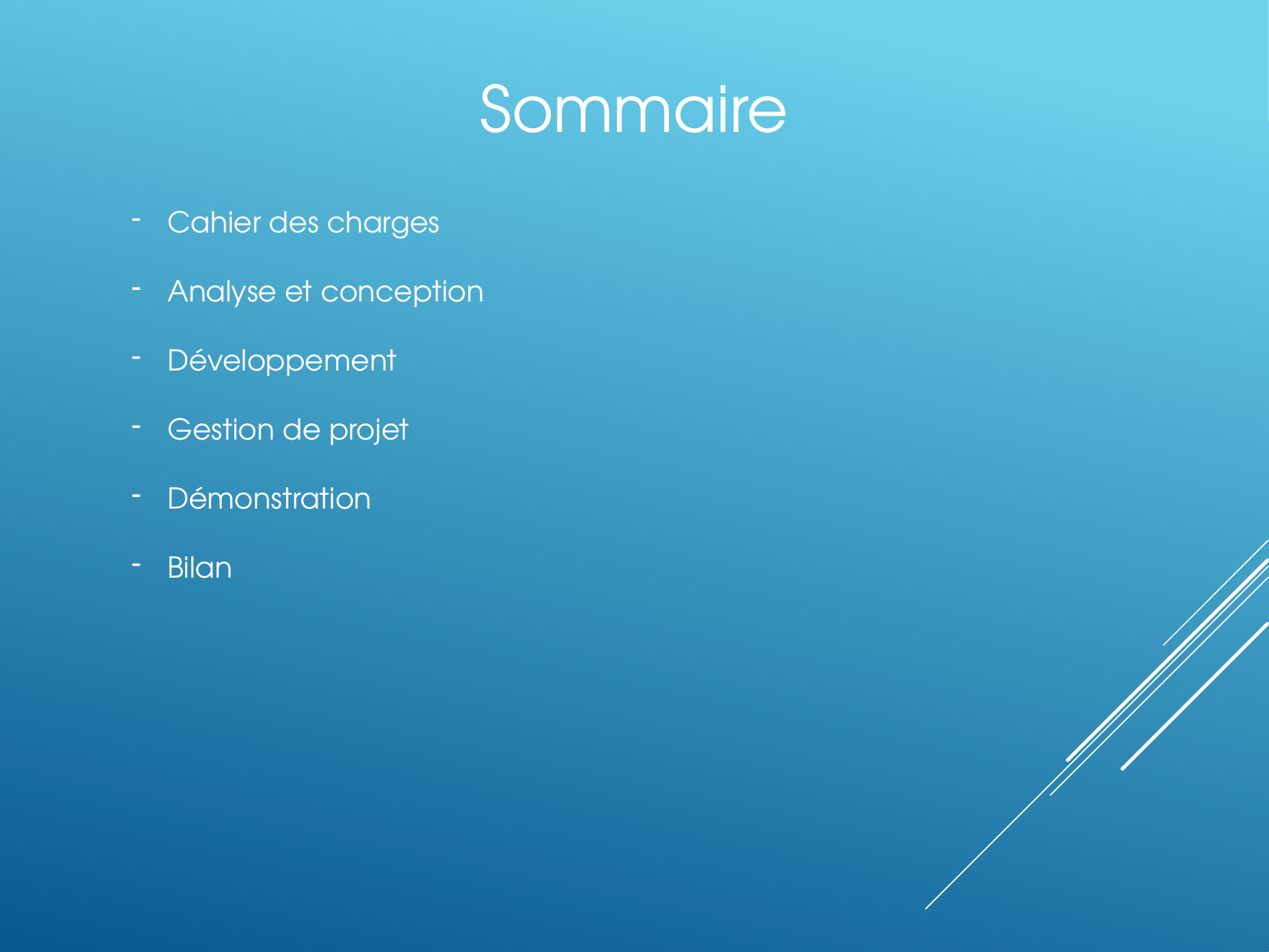

Sommaire
Cahier des charges

Analyse et conception

Développement

Gestion de projet

Démonstration

Bilan